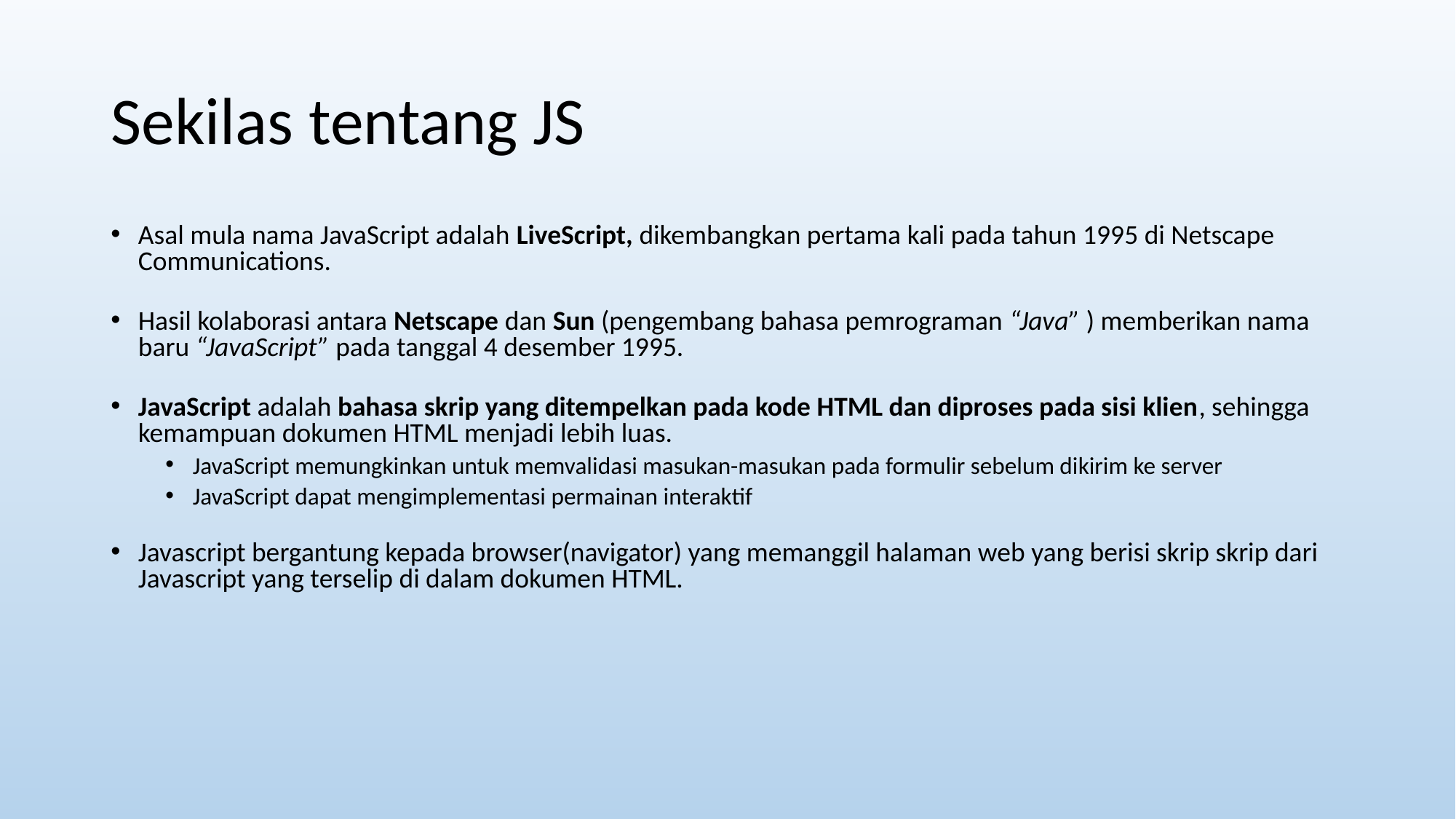

# Sekilas tentang JS
Asal mula nama JavaScript adalah LiveScript, dikembangkan pertama kali pada tahun 1995 di Netscape Communications.

Hasil kolaborasi antara Netscape dan Sun (pengembang bahasa pemrograman “Java” ) memberikan nama baru “JavaScript” pada tanggal 4 desember 1995.

JavaScript adalah bahasa skrip yang ditempelkan pada kode HTML dan diproses pada sisi klien, sehingga kemampuan dokumen HTML menjadi lebih luas.
JavaScript memungkinkan untuk memvalidasi masukan-masukan pada formulir sebelum dikirim ke server
JavaScript dapat mengimplementasi permainan interaktif

Javascript bergantung kepada browser(navigator) yang memanggil halaman web yang berisi skrip skrip dari Javascript yang terselip di dalam dokumen HTML.